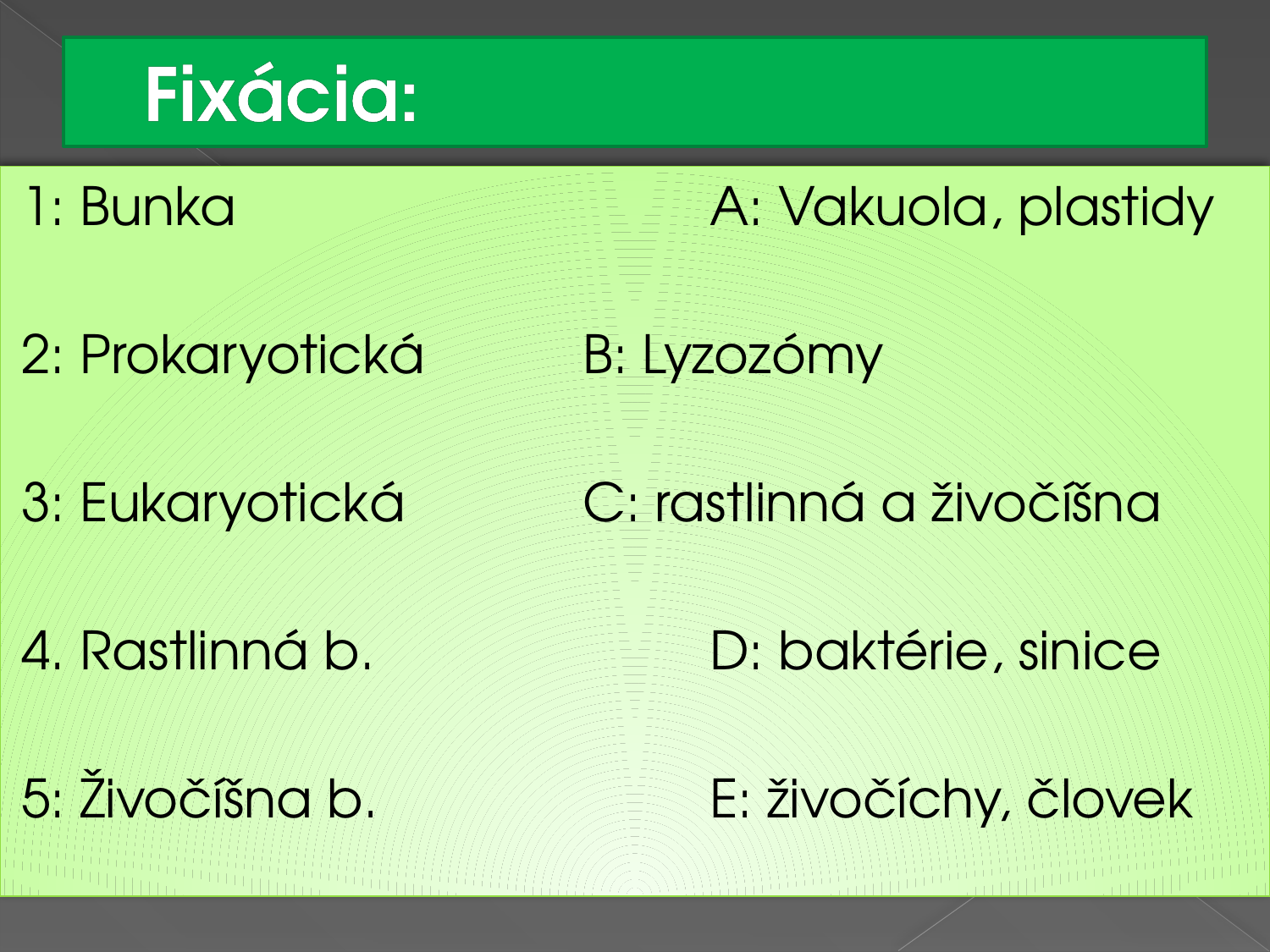

# Fixácia:
1: Bunka				A: Vakuola, plastidy

2: Prokaryotická		B: Lyzozómy

3: Eukaryotická		C: rastlinná a živočíšna

4. Rastlinná b.			D: baktérie, sinice

5: Živočíšna b.			E: živočíchy, človek